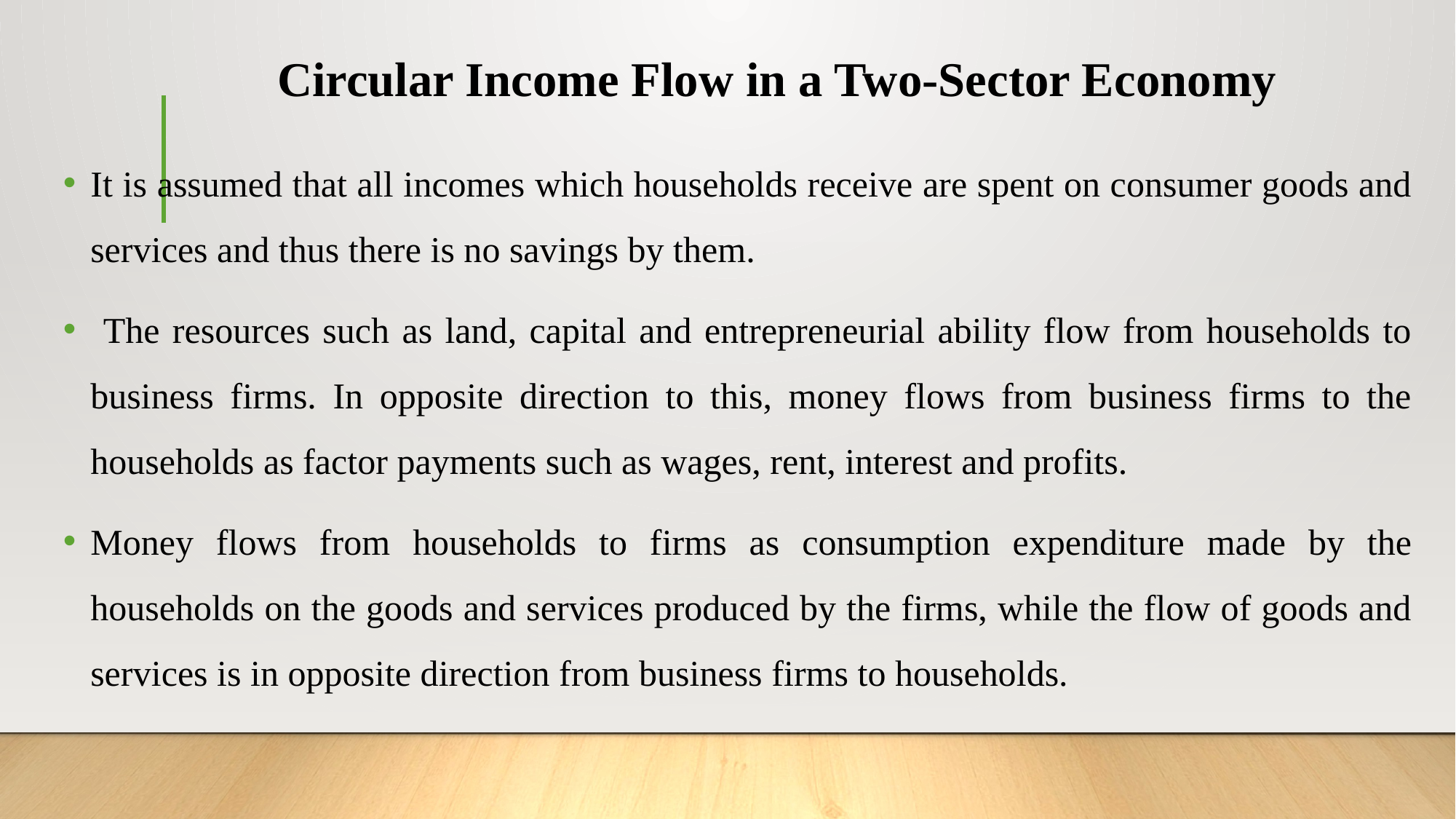

# Circular Income Flow in a Two-Sector Economy
It is assumed that all incomes which households receive are spent on consumer goods and services and thus there is no savings by them.
 The resources such as land, capital and entrepreneurial ability flow from households to business firms. In opposite direction to this, money flows from business firms to the households as factor payments such as wages, rent, interest and profits.
Money flows from households to firms as consumption expenditure made by the households on the goods and services produced by the firms, while the flow of goods and services is in opposite direction from business firms to households.